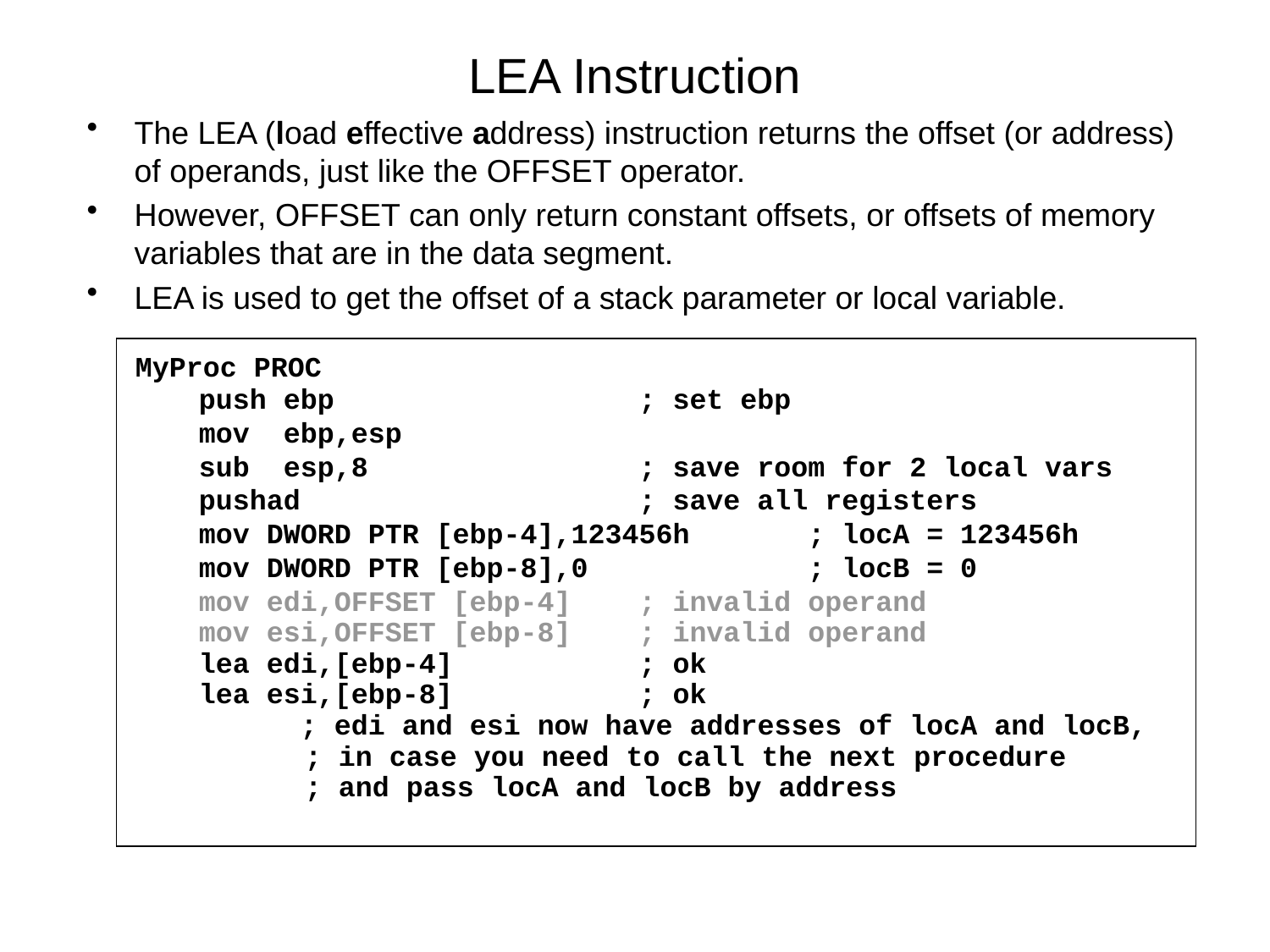

# LEA Instruction
The LEA (load effective address) instruction returns the offset (or address) of operands, just like the OFFSET operator.
However, OFFSET can only return constant offsets, or offsets of memory variables that are in the data segment.
LEA is used to get the offset of a stack parameter or local variable.
MyProc PROC
	push ebp                  ; set ebp
	mov  ebp,esp
	sub  esp,8                ; save room for 2 local vars
	pushad                    ; save all registers
	mov DWORD PTR [ebp-4],123456h       ; locA = 123456h
	mov DWORD PTR [ebp-8],0             ; locB = 0
	mov edi,OFFSET [ebp-4]    ; invalid operand
	mov esi,OFFSET [ebp-8]    ; invalid operand
	lea edi,[ebp-4]           ; ok
	lea esi,[ebp-8]           ; ok
	      ; edi and esi now have addresses of locA and locB,
          ; in case you need to call the next procedure
          ; and pass locA and locB by address